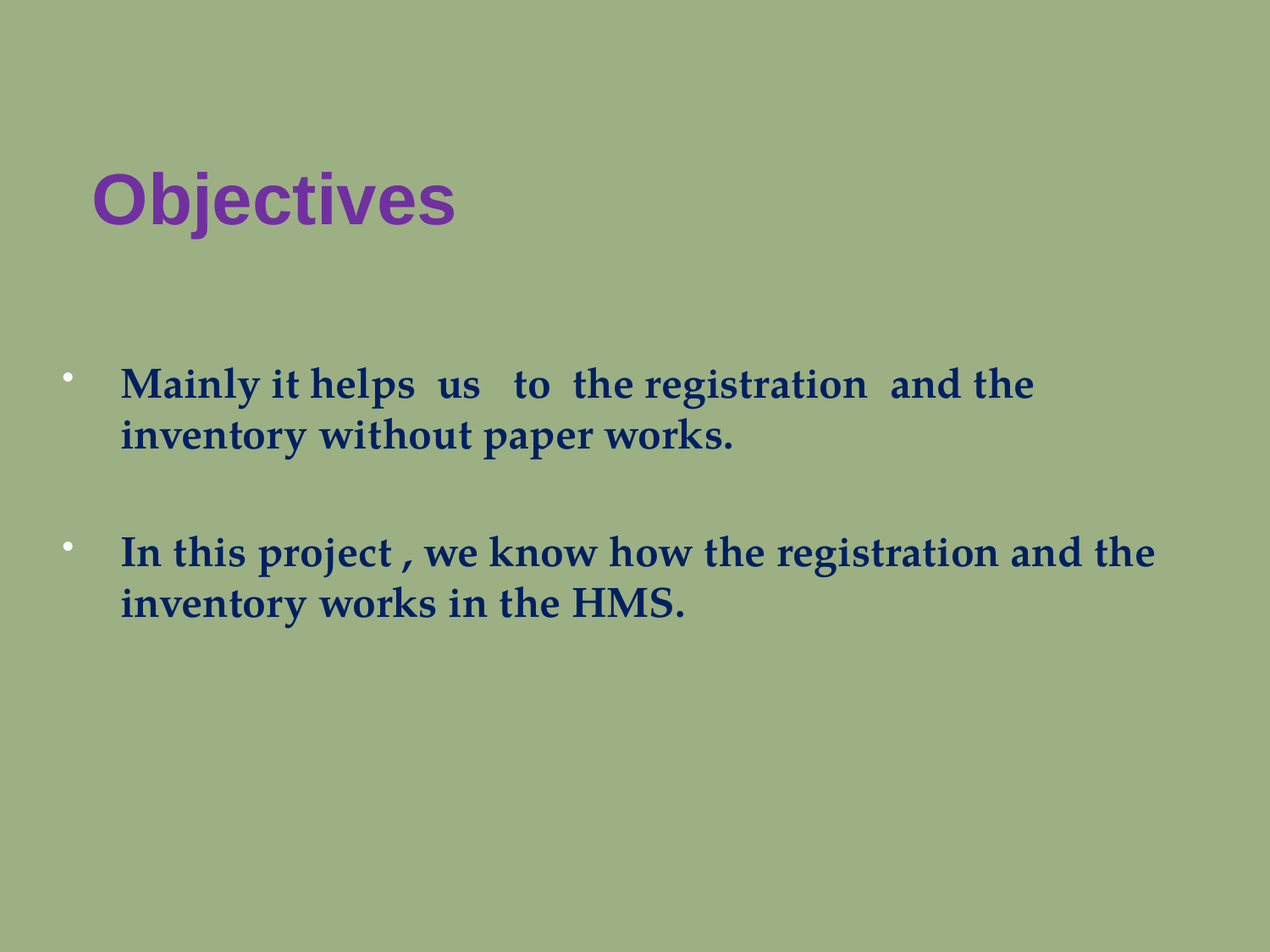

# Objectives
Mainly it helps  us   to  the registration  and the inventory without paper works.

In this project , we know how the registration and the inventory works in the HMS.